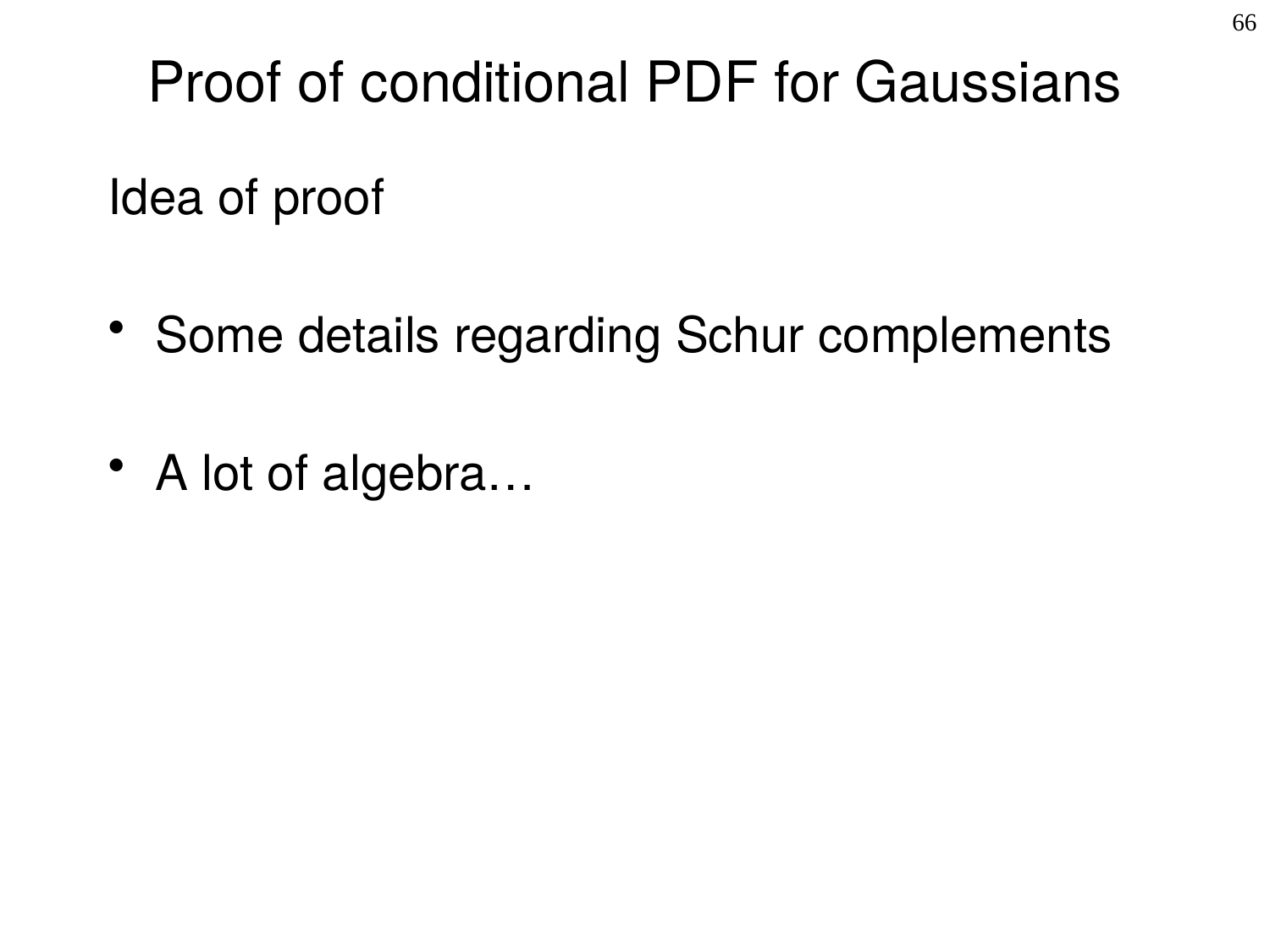

# Proof of conditional PDF for Gaussians
66
Idea of proof

Some details regarding Schur complements

A lot of algebra…